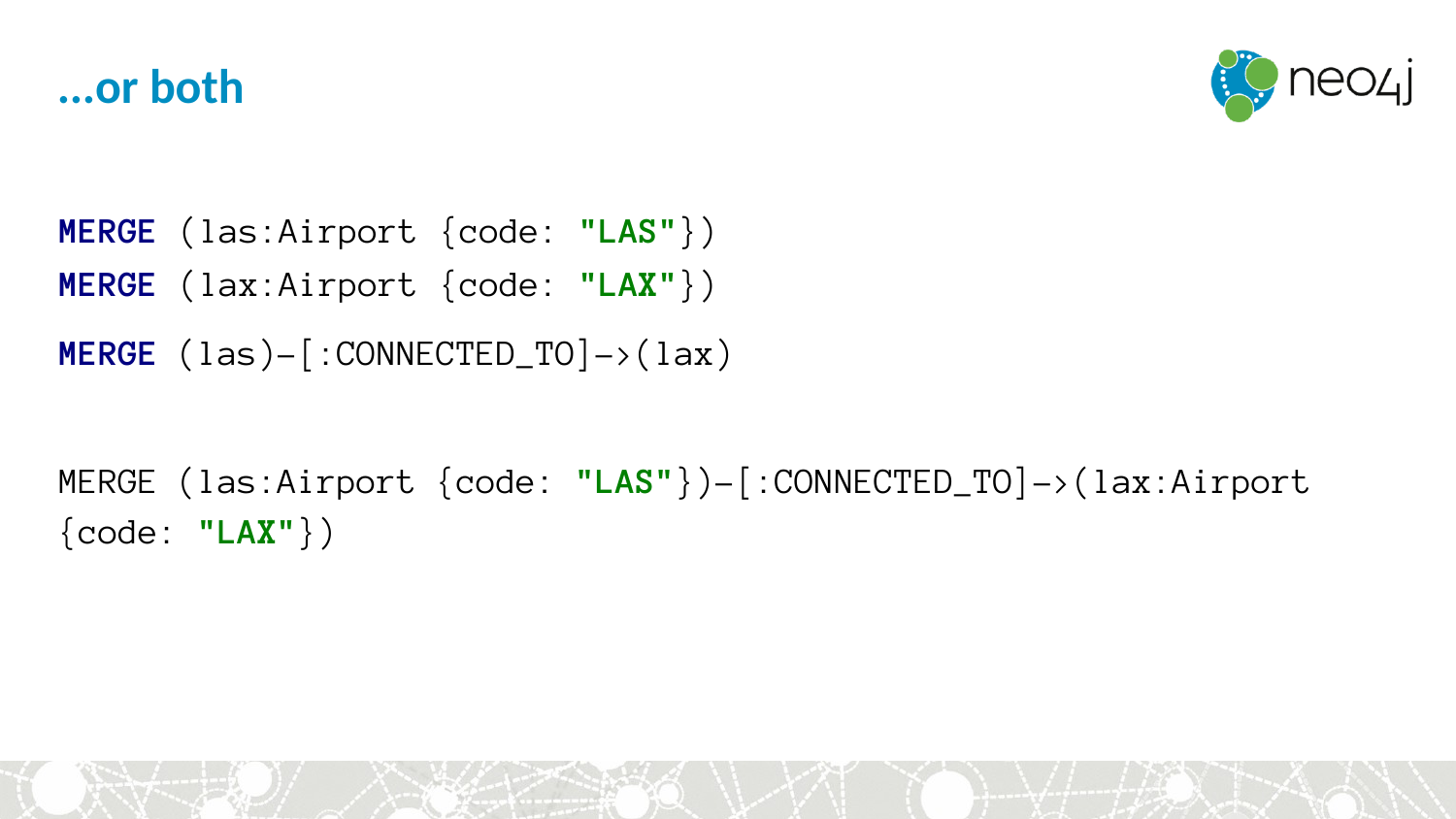

# ...or both
| MERGE | (las:Airport | {code: "LAS"}) |
| --- | --- | --- |
| MERGE | (lax:Airport | {code: "LAX"}) |
MERGE (las)-[:CONNECTED_TO]->(lax)

MERGE (las:Airport {code: "LAS"})-[:CONNECTED_TO]->(lax:Airport
{code: "LAX"})